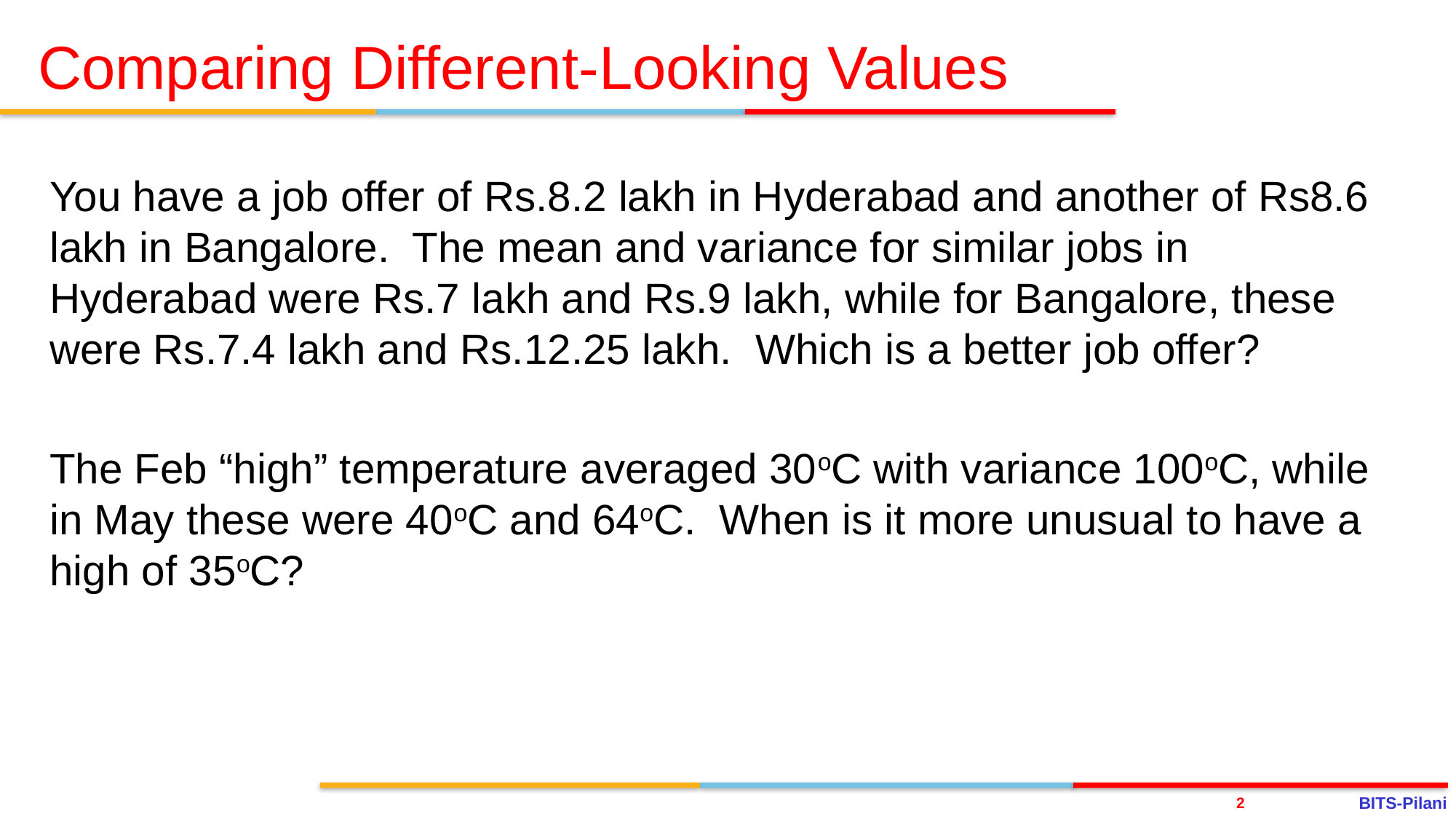

# Comparing Different-Looking Values
You have a job offer of Rs.8.2 lakh in Hyderabad and another of Rs8.6 lakh in Bangalore.  The mean and variance for similar jobs in Hyderabad were Rs.7 lakh and Rs.9 lakh, while for Bangalore, these were Rs.7.4 lakh and Rs.12.25 lakh.  Which is a better job offer?

The Feb “high” temperature averaged 30oC with variance 100oC, while in May these were 40oC and 64oC.  When is it more unusual to have a high of 35oC?